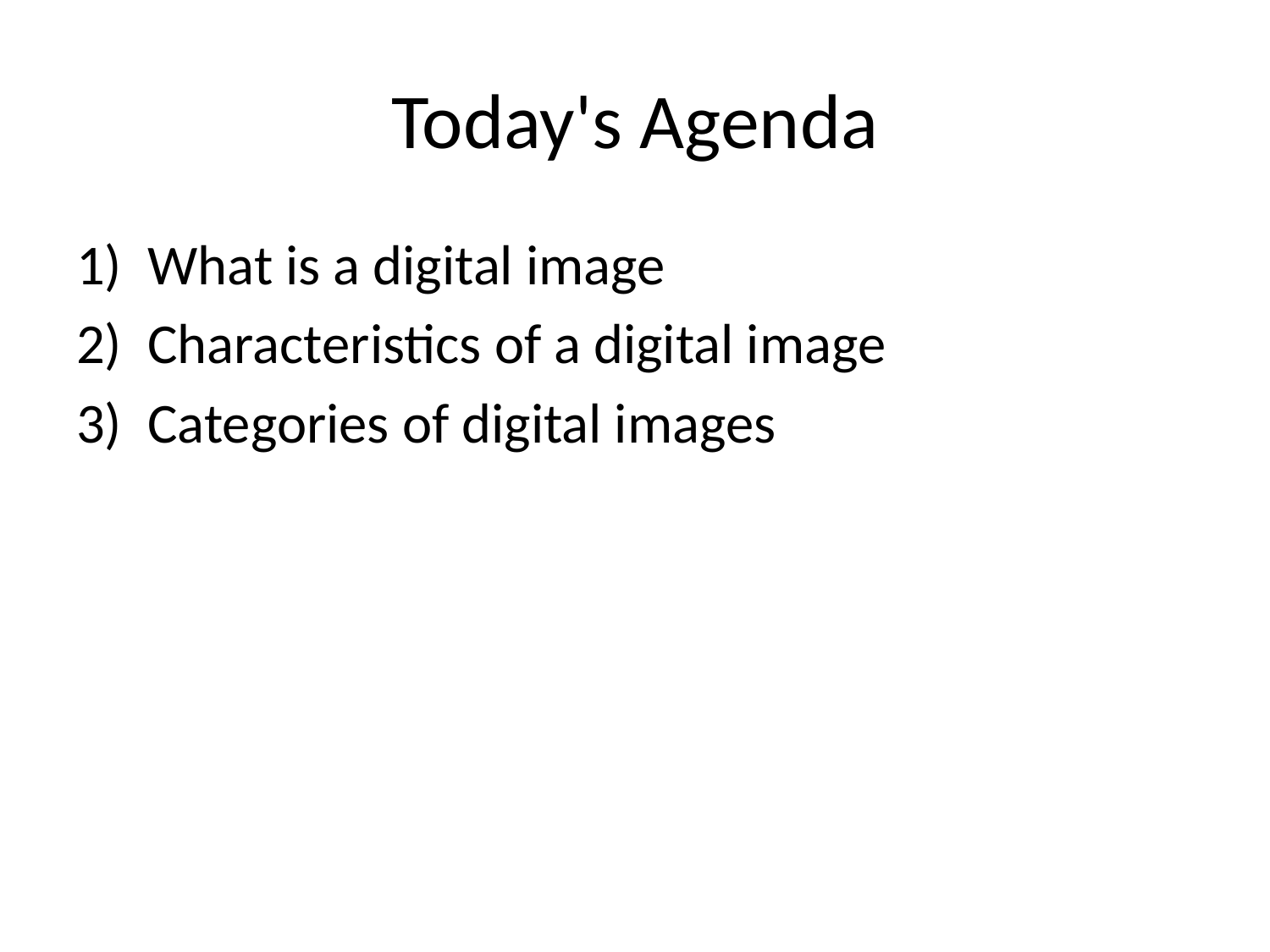

# Today's Agenda
What is a digital image
Characteristics of a digital image
Categories of digital images